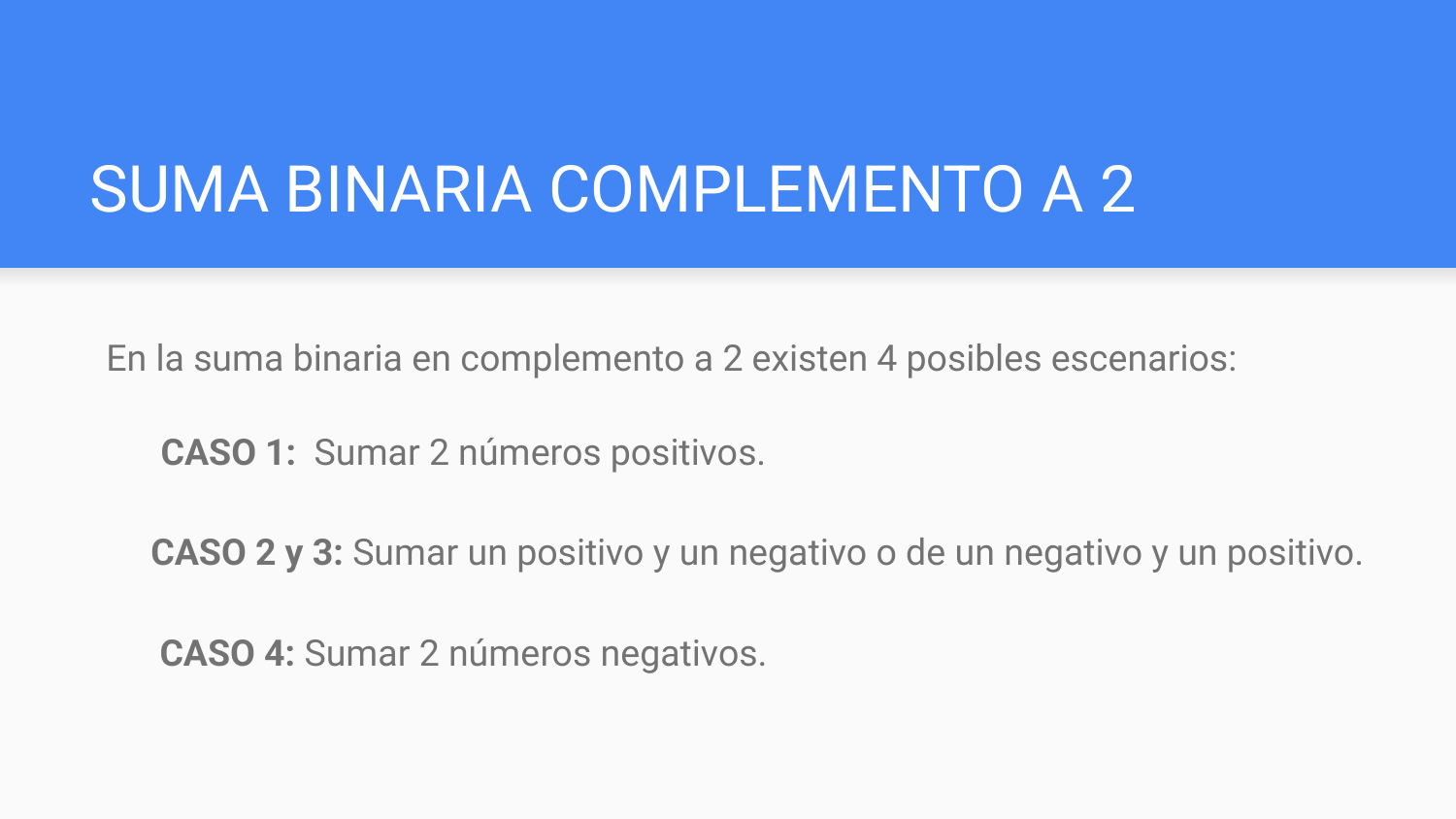

# SUMA BINARIA COMPLEMENTO A 2
En la suma binaria en complemento a 2 existen 4 posibles escenarios:
CASO 1:  Sumar 2 números positivos.
       CASO 2 y 3: Sumar un positivo y un negativo o de un negativo y un positivo.
        CASO 4: Sumar 2 números negativos.